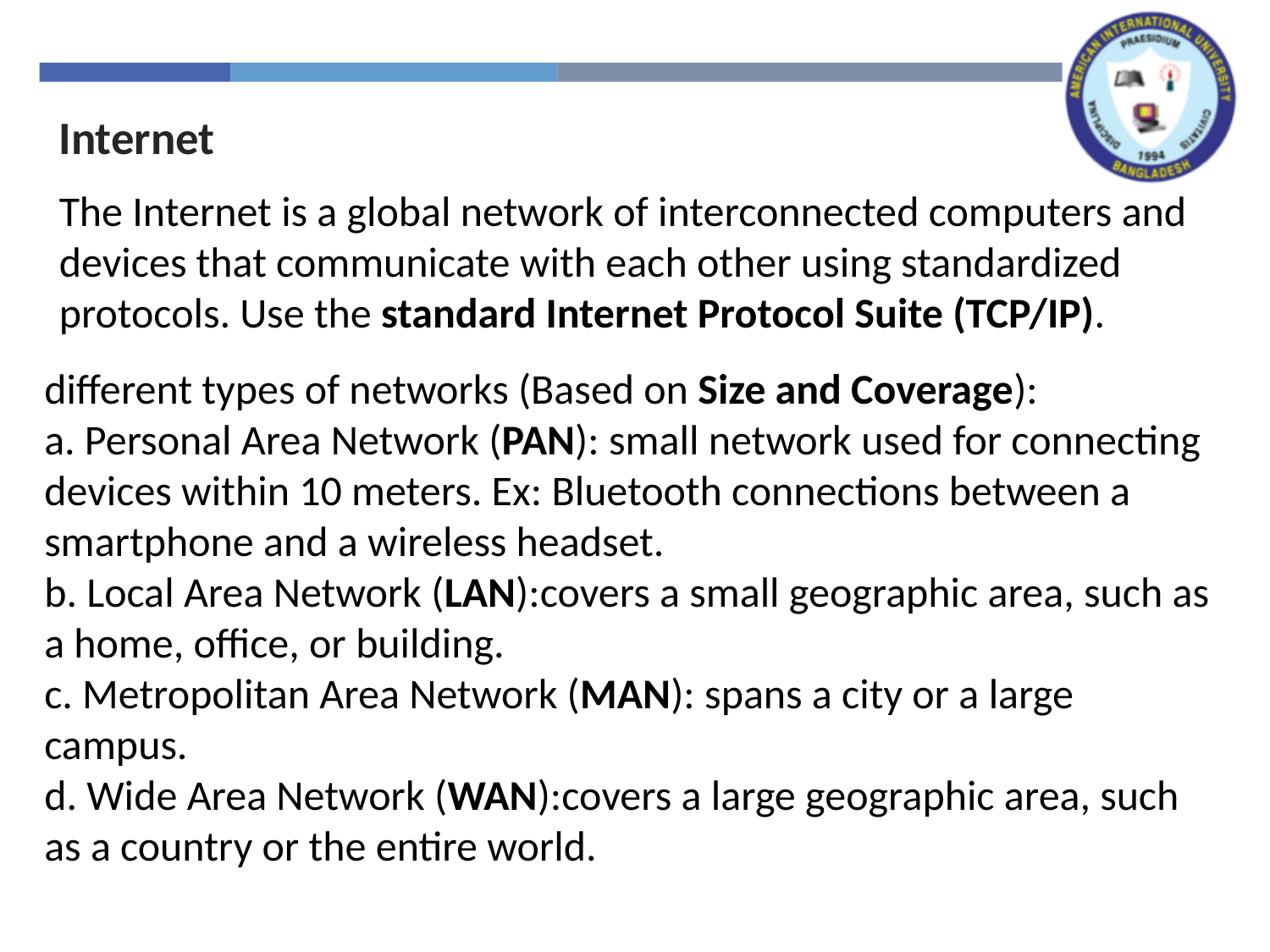

Internet
The Internet is a global network of interconnected computers and devices that communicate with each other using standardized protocols. Use the standard Internet Protocol Suite (TCP/IP).
different types of networks (Based on Size and Coverage):
a. Personal Area Network (PAN): small network used for connecting devices within 10 meters. Ex: Bluetooth connections between a smartphone and a wireless headset.
b. Local Area Network (LAN):covers a small geographic area, such as a home, office, or building.
c. Metropolitan Area Network (MAN): spans a city or a large campus.
d. Wide Area Network (WAN):covers a large geographic area, such as a country or the entire world.